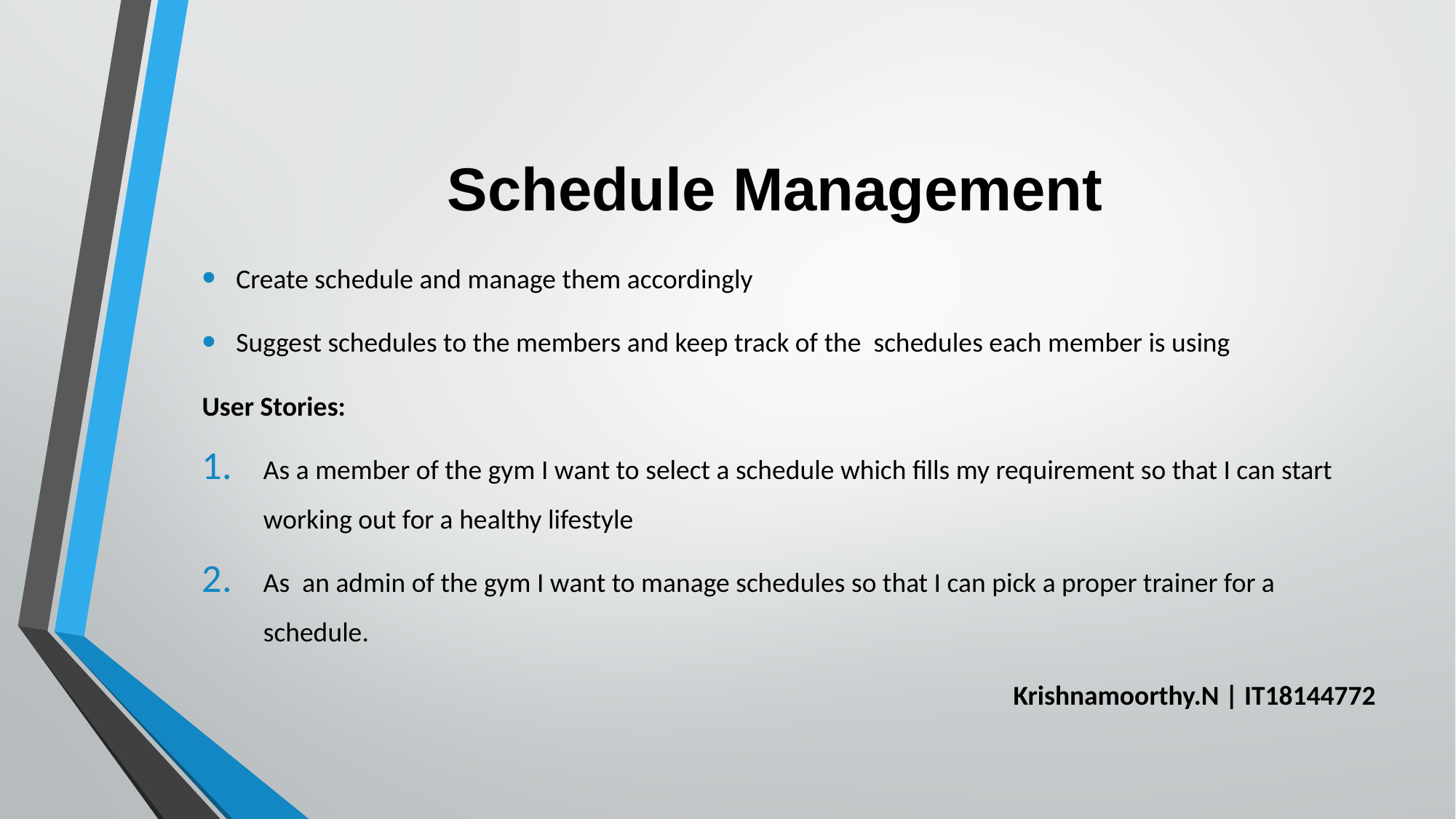

# Schedule Management
Create schedule and manage them accordingly
Suggest schedules to the members and keep track of the  schedules each member is using
User Stories:
As a member of the gym I want to select a schedule which fills my requirement so that I can start working out for a healthy lifestyle
As  an admin of the gym I want to manage schedules so that I can pick a proper trainer for a schedule.
						Krishnamoorthy.N | IT18144772